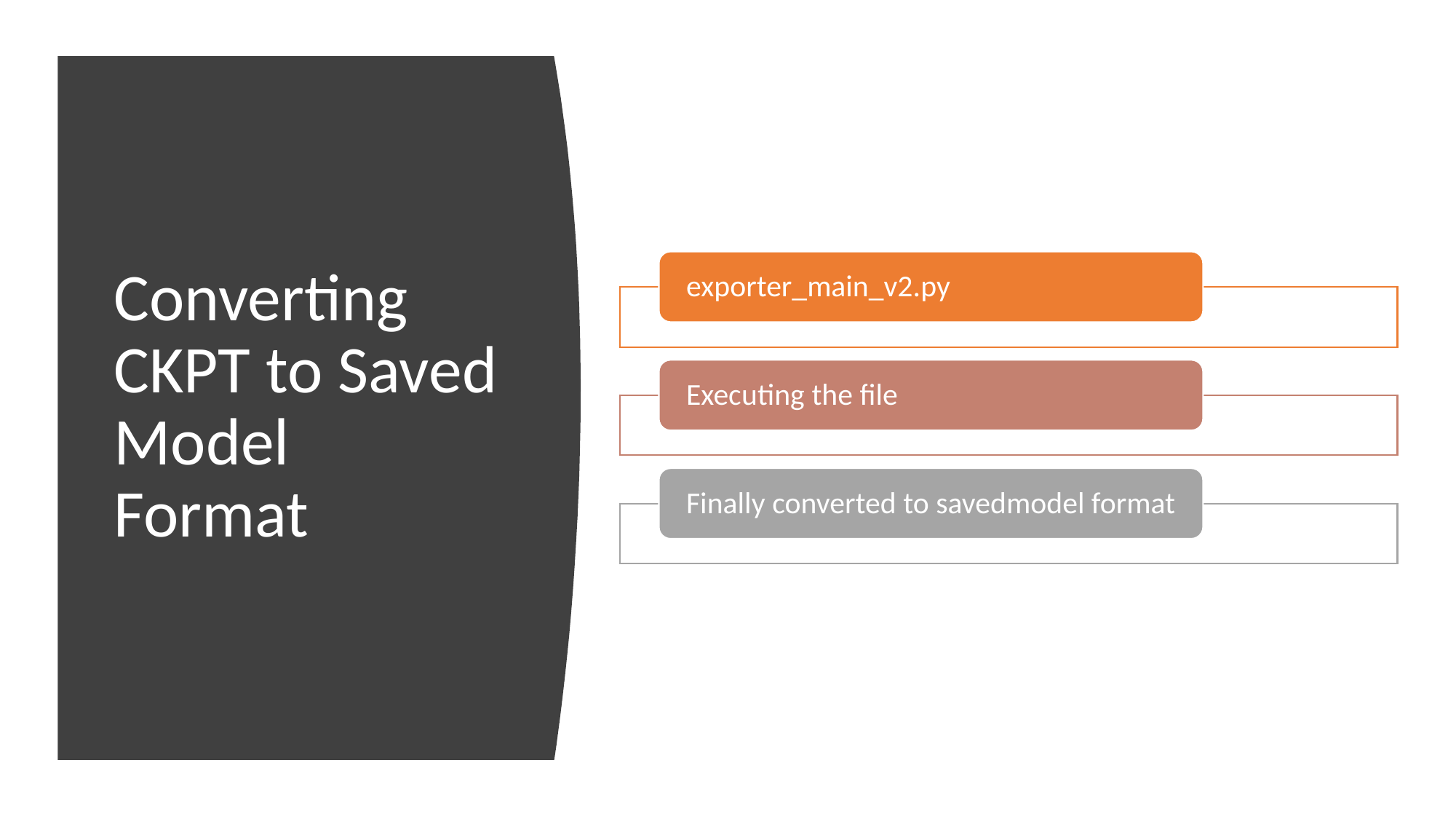

exporter_main_v2.py
Executing the file
Finally converted to savedmodel format

# Converting CKPT to Saved Model Format